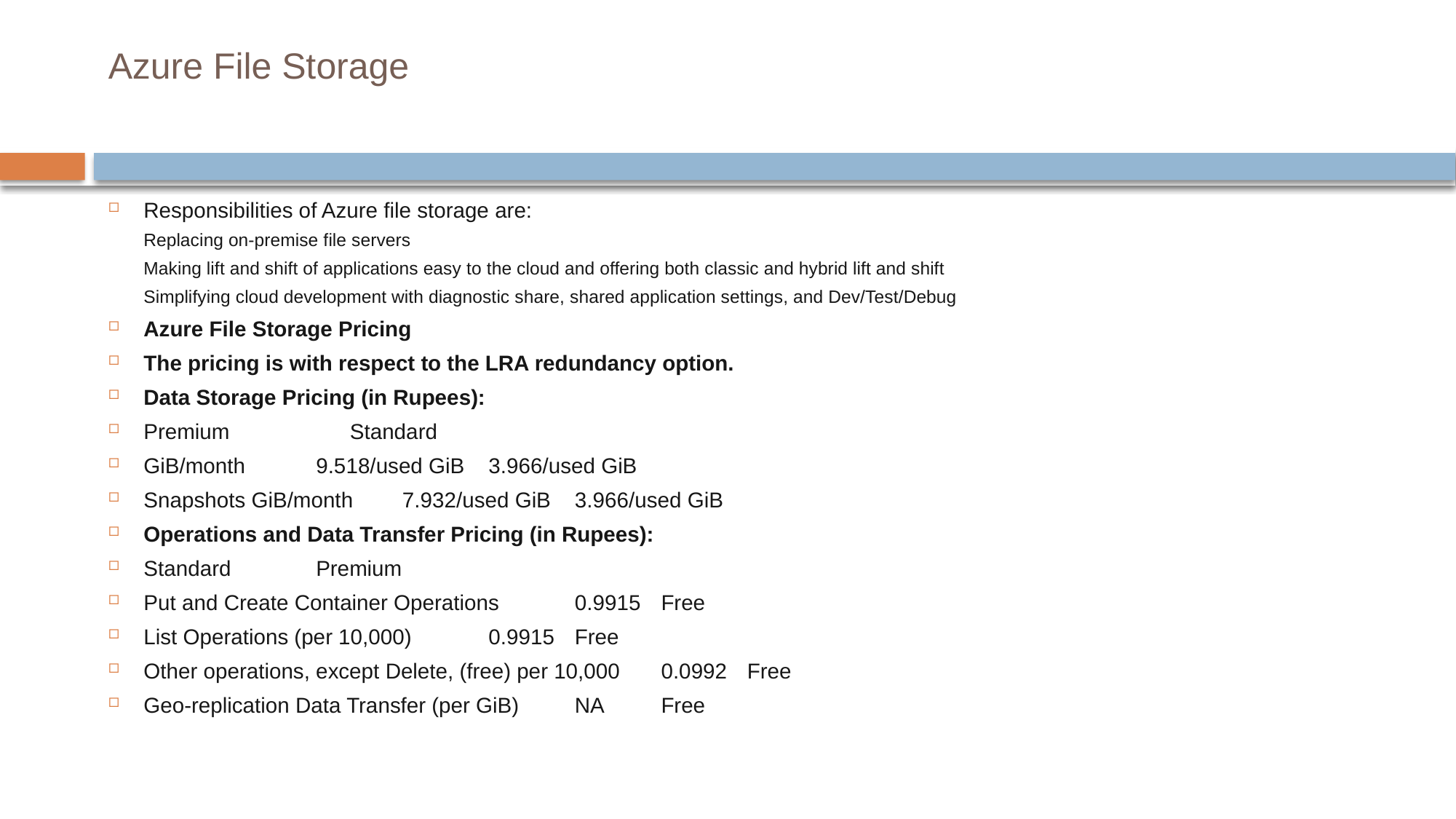

# Azure File Storage
Responsibilities of Azure file storage are:
Replacing on-premise file servers
Making lift and shift of applications easy to the cloud and offering both classic and hybrid lift and shift
Simplifying cloud development with diagnostic share, shared application settings, and Dev/Test/Debug
Azure File Storage Pricing
The pricing is with respect to the LRA redundancy option.
Data Storage Pricing (in Rupees):
			Premium	                    Standard
GiB/month		9.518/used GiB	3.966/used GiB
Snapshots GiB/month	7.932/used GiB	3.966/used GiB
Operations and Data Transfer Pricing (in Rupees):
					Standard	Premium
Put and Create Container Operations		0.9915	Free
List Operations (per 10,000)			0.9915	Free
Other operations, except Delete, (free) per 10,000	0.0992	Free
Geo-replication Data Transfer (per GiB)		NA	Free